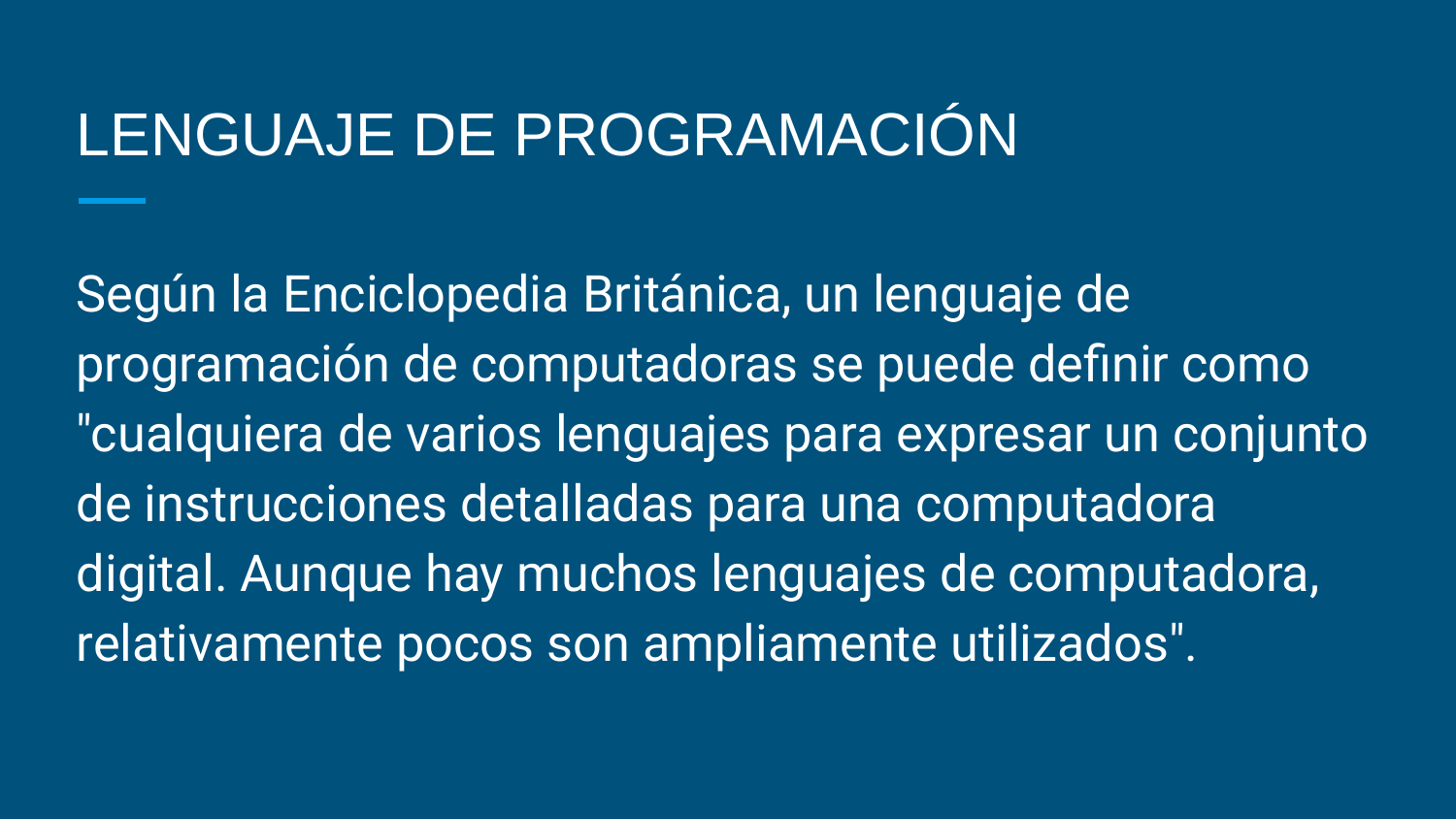

# LENGUAJE DE PROGRAMACIÓN
Según la Enciclopedia Británica, un lenguaje de programación de computadoras se puede definir como "cualquiera de varios lenguajes para expresar un conjunto de instrucciones detalladas para una computadora digital. Aunque hay muchos lenguajes de computadora, relativamente pocos son ampliamente utilizados".